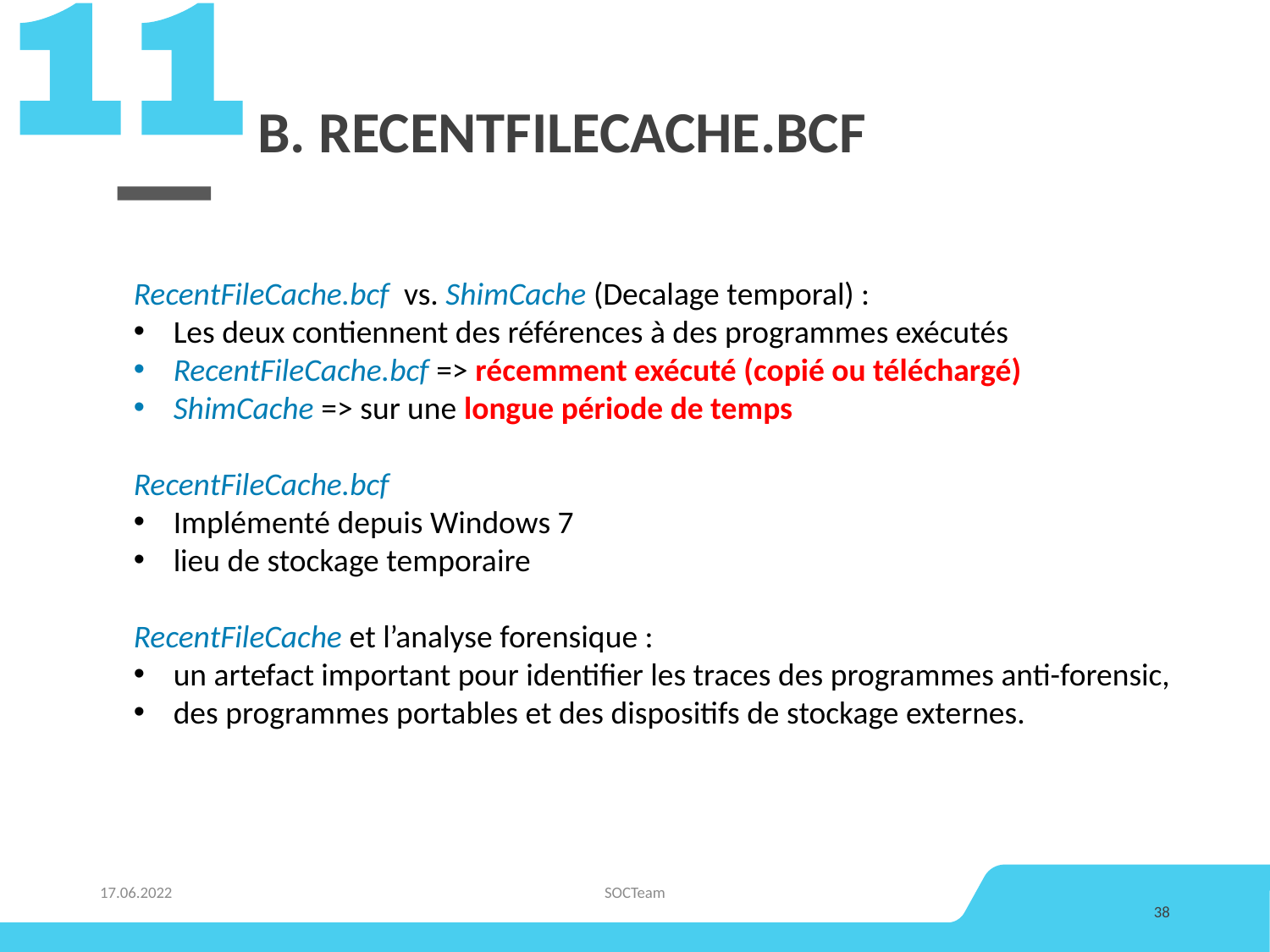

11
# B. recentfilecache.bcf
RecentFileCache.bcf  vs. ShimCache (Decalage temporal) :
Les deux contiennent des références à des programmes exécutés
RecentFileCache.bcf => récemment exécuté (copié ou téléchargé)
ShimCache => sur une longue période de temps

RecentFileCache.bcf
Implémenté depuis Windows 7
lieu de stockage temporaire

RecentFileCache et l’analyse forensique :
un artefact important pour identifier les traces des programmes anti-forensic,
des programmes portables et des dispositifs de stockage externes.

17.06.2022
SOCTeam
38